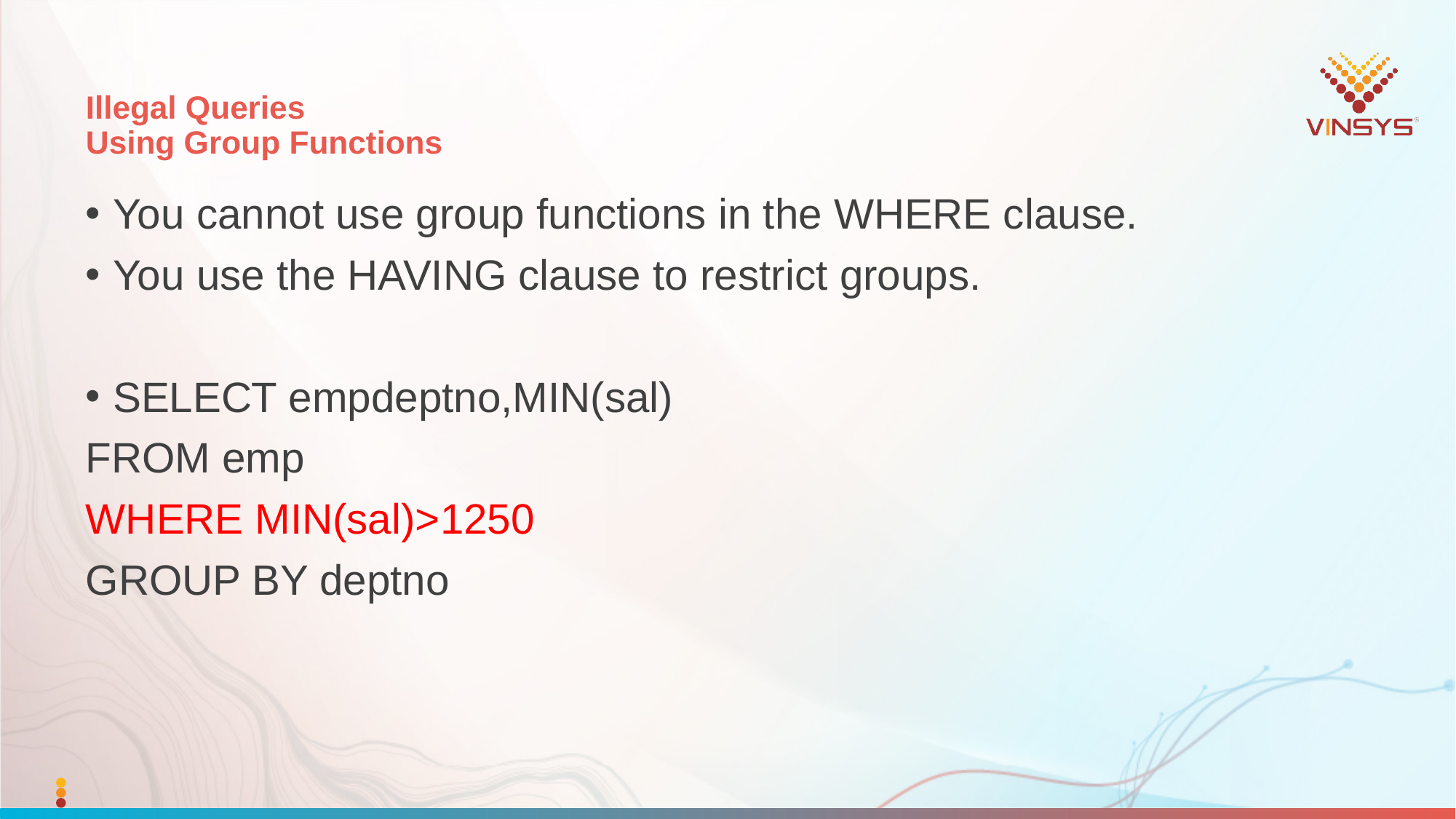

# Illegal Queries Using Group Functions
You cannot use group functions in the WHERE clause.
You use the HAVING clause to restrict groups.

SELECT empdeptno,MIN(sal)
FROM emp
WHERE MIN(sal)>1250
GROUP BY deptno